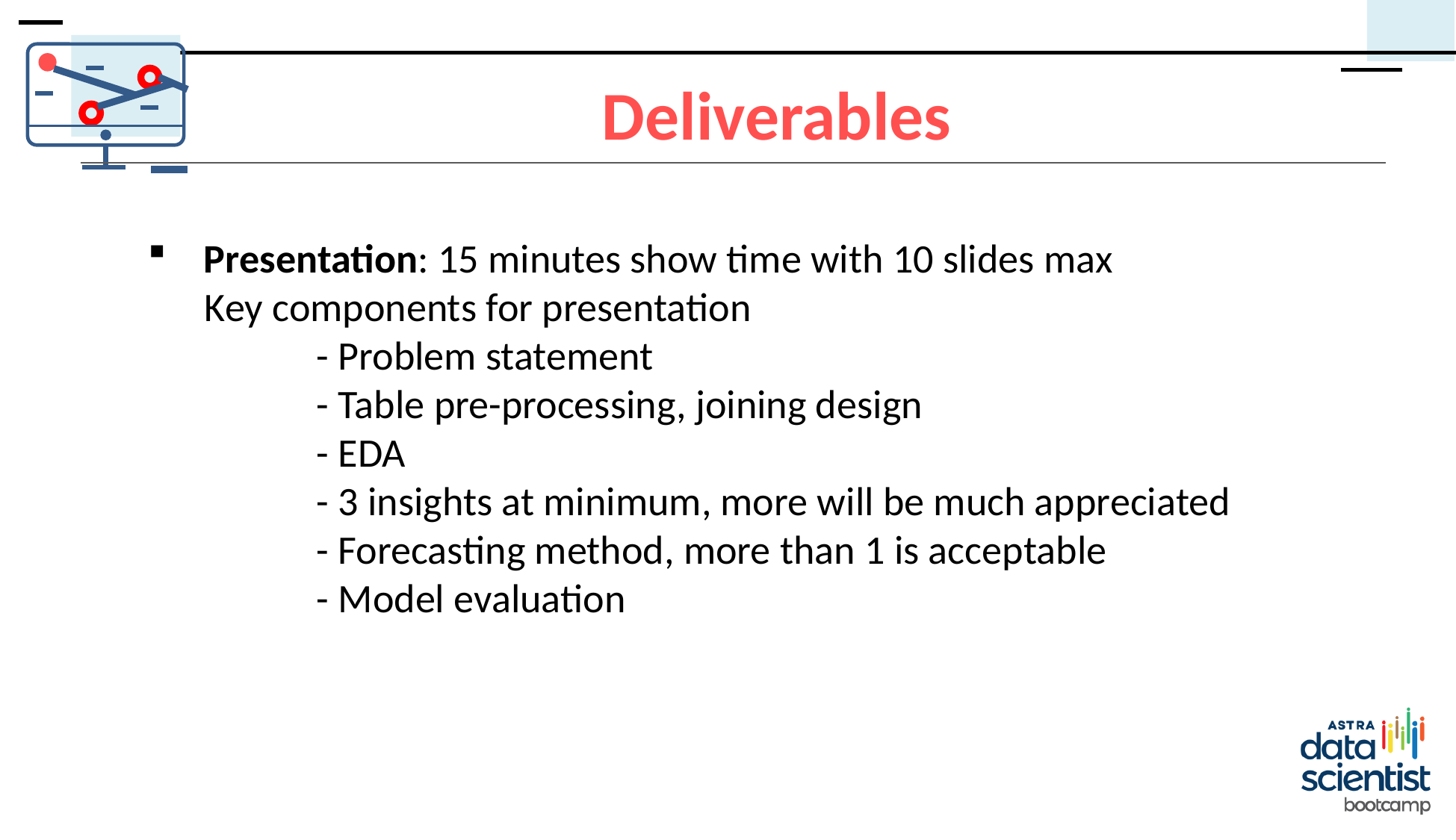

Deliverables
Presentation: 15 minutes show time with 10 slides max
Key components for presentation
	- Problem statement
	- Table pre-processing, joining design
	- EDA
	- 3 insights at minimum, more will be much appreciated
	- Forecasting method, more than 1 is acceptable
	- Model evaluation